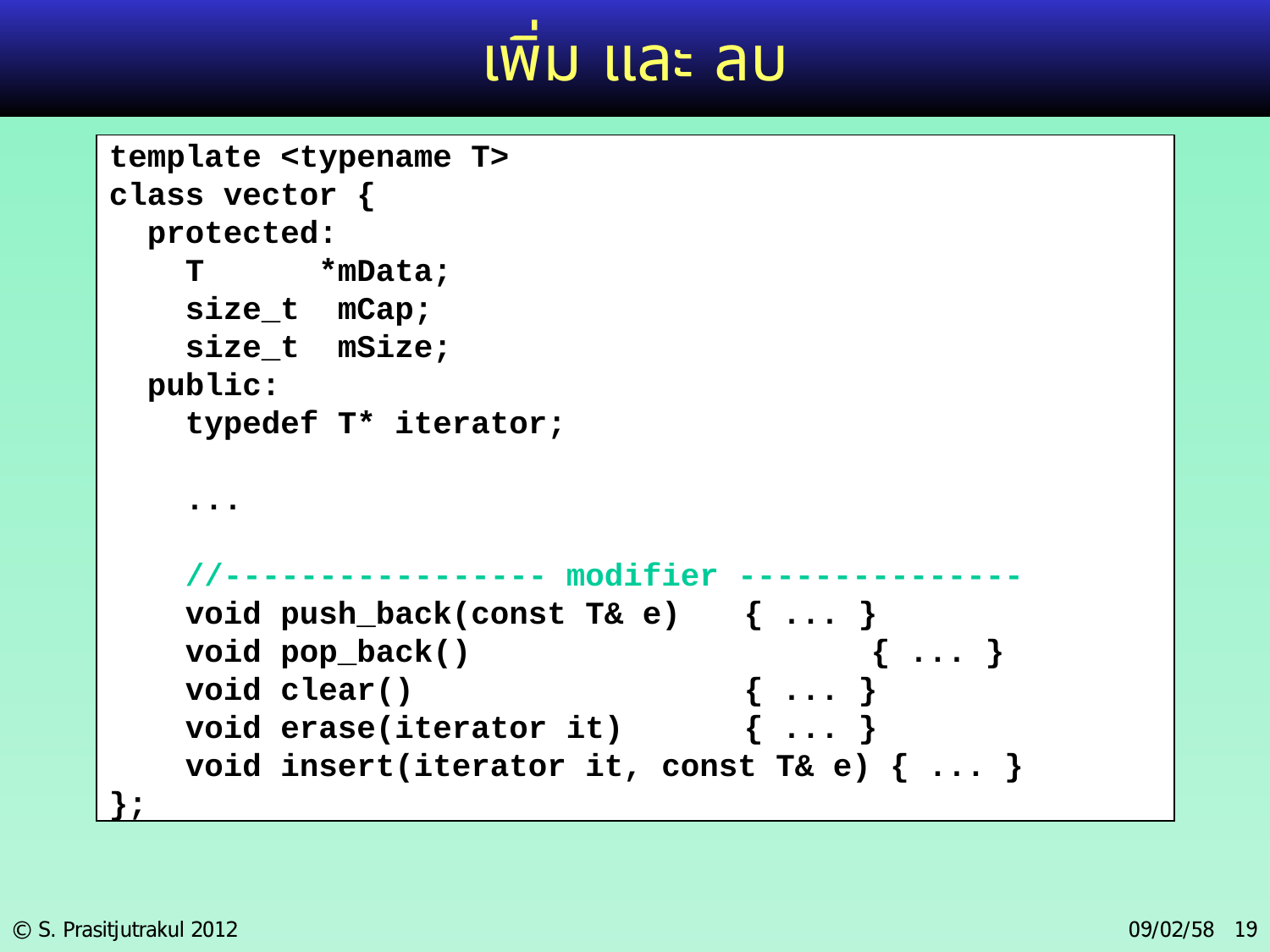

# เพิ่ม และ ลบ
template <typename T>
class vector {
  protected:
    T      *mData;
    size_t  mCap;
    size_t  mSize;
  public:
    typedef T* iterator;

    ...

    //----------------- modifier ---------------
    void push_back(const T& e) 	{ ... }
    void pop_back() 			{ ... }
    void clear() 			{ ... }
    void erase(iterator it) 	{ ... }
    void insert(iterator it, const T& e) { ... }
};